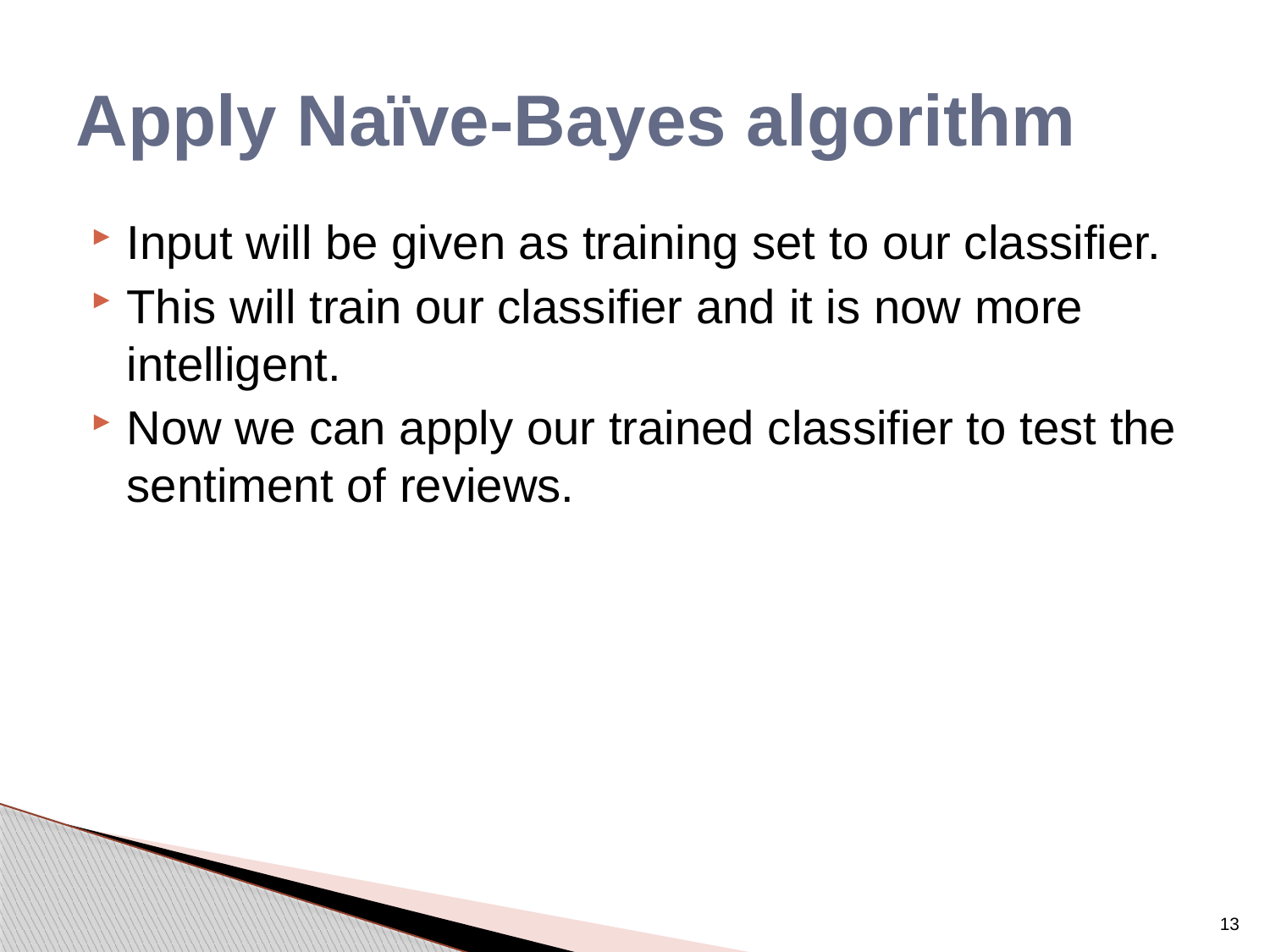

# Apply Naïve-Bayes algorithm
Input will be given as training set to our classifier.
This will train our classifier and it is now more intelligent.
Now we can apply our trained classifier to test the sentiment of reviews.

13